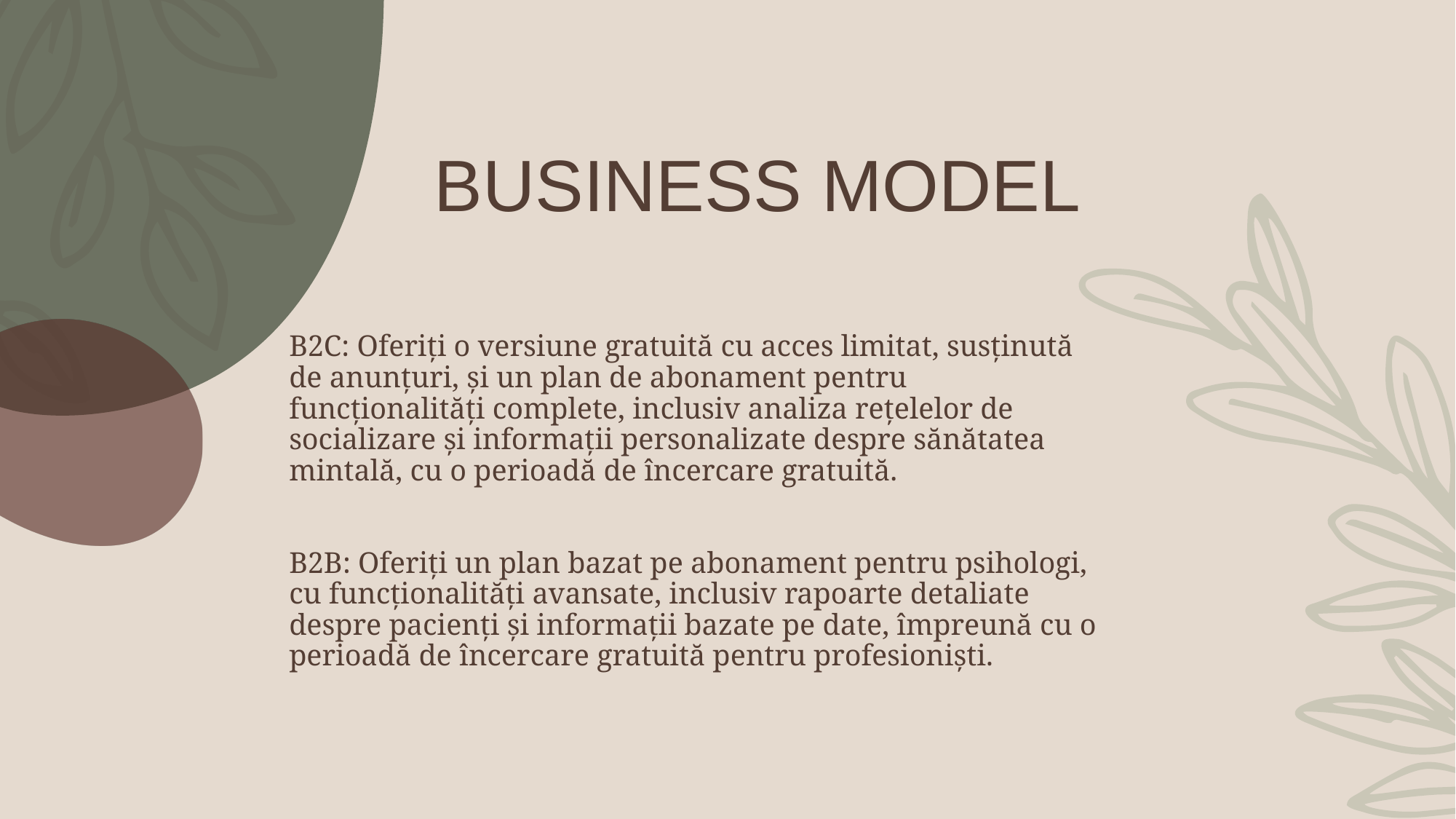

# BUSINESS MODEL
B2C: Oferiți o versiune gratuită cu acces limitat, susținută de anunțuri, și un plan de abonament pentru funcționalități complete, inclusiv analiza rețelelor de socializare și informații personalizate despre sănătatea mintală, cu o perioadă de încercare gratuită.

B2B: Oferiți un plan bazat pe abonament pentru psihologi, cu funcționalități avansate, inclusiv rapoarte detaliate despre pacienți și informații bazate pe date, împreună cu o perioadă de încercare gratuită pentru profesioniști.